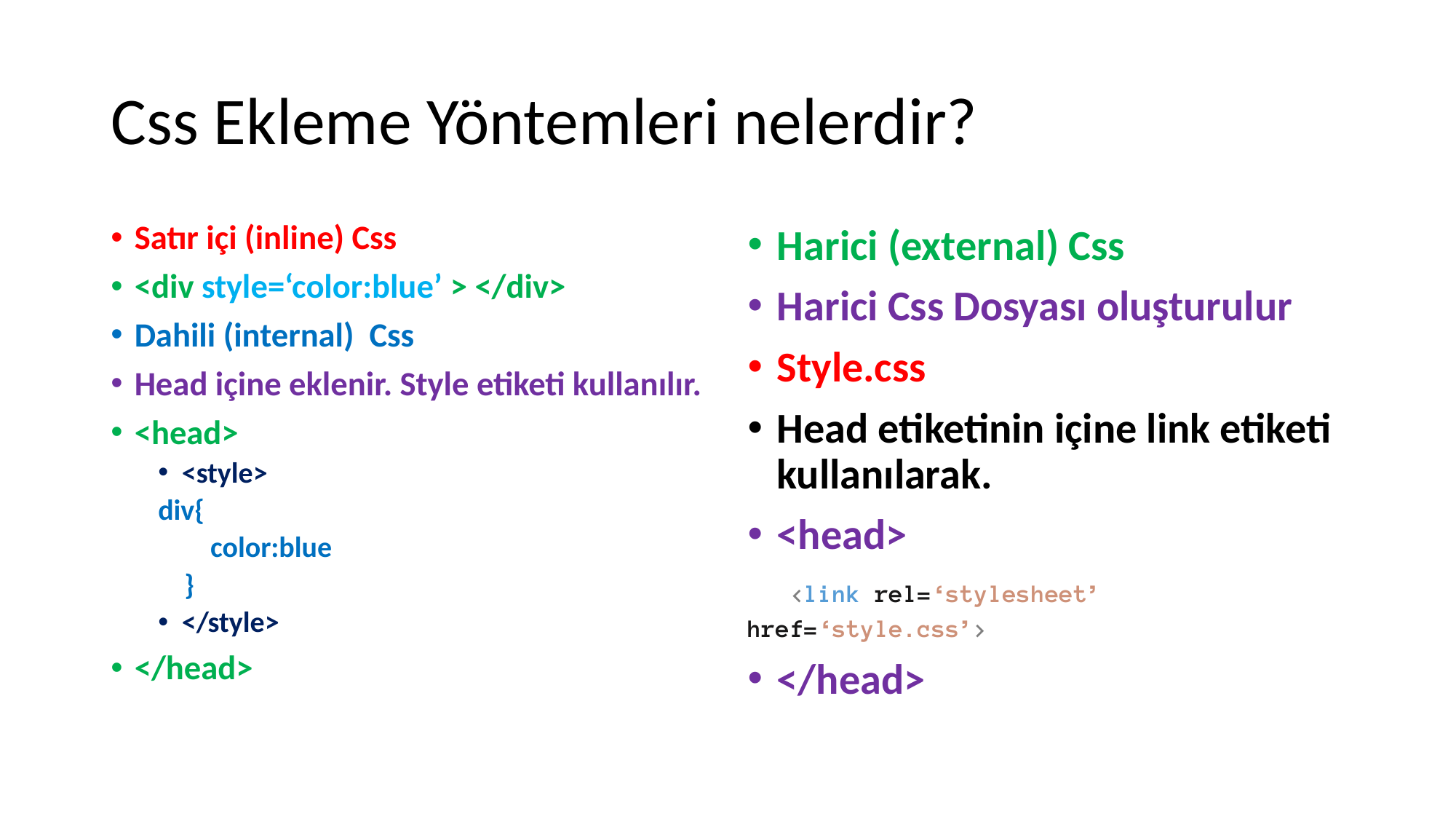

# Css Ekleme Yöntemleri nelerdir?
Satır içi (inline) Css
<div style=‘color:blue’ > </div>
Dahili (internal)  Css
Head içine eklenir. Style etiketi kullanılır.
<head>
<style>
	div{
	        color:blue
	    }
</style>
</head>
Harici (external) Css
Harici Css Dosyası oluşturulur
Style.css
Head etiketinin içine link etiketi kullanılarak.
<head>
   <link rel=‘stylesheet’ href=‘style.css’>
</head>